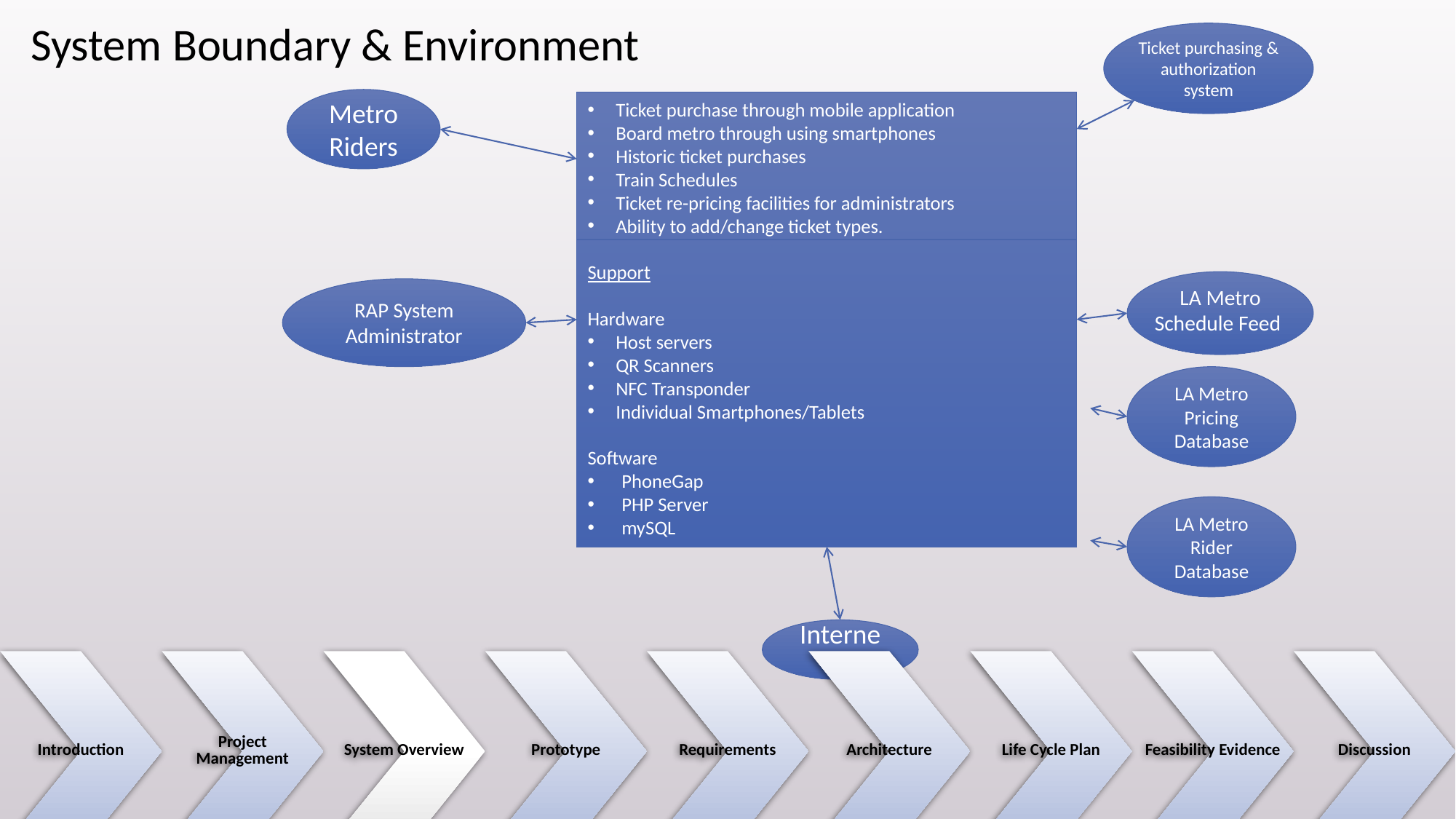

System Boundary & Environment
Ticket purchasing & authorization system
Metro
Riders
Ticket purchase through mobile application
Board metro through using smartphones
Historic ticket purchases
Train Schedules
Ticket re-pricing facilities for administrators
Ability to add/change ticket types.

Support

Hardware
Host servers
QR Scanners
NFC Transponder
Individual Smartphones/Tablets

Software
PhoneGap
PHP Server
mySQL

LA Metro Schedule Feed
RAP System Administrator
LA Metro Pricing Database
LA Metro Rider Database
Internet
Introduction
Project Management
System Overview
Requirements
Life Cycle Plan
Feasibility Evidence
Architecture
Prototype
Discussion